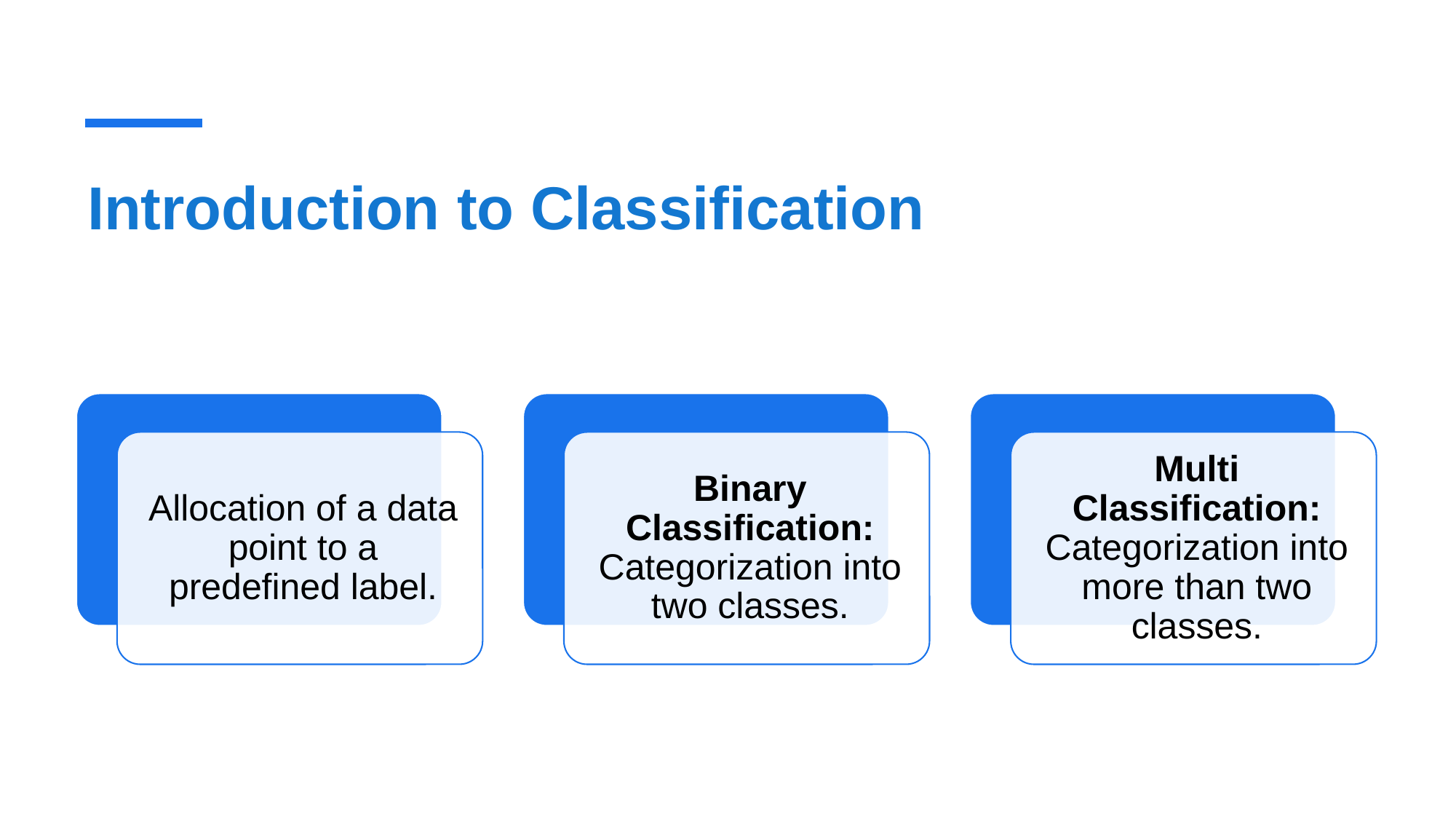

# Introduction to Classification
Allocation of a data point to a predefined label.
Binary Classification: Categorization into two classes.
Multi Classification: Categorization into more than two classes.